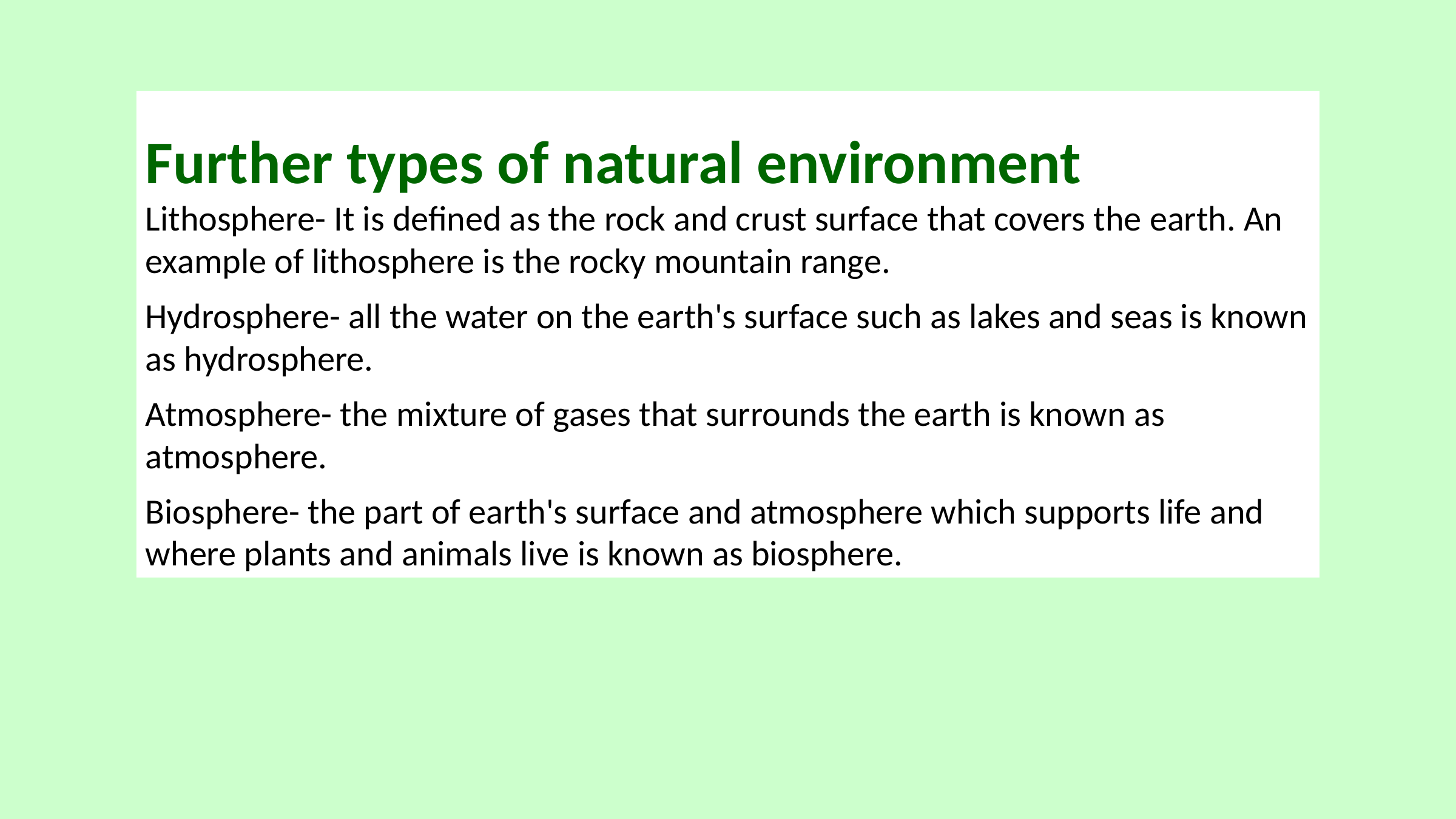

#

Further types of natural environment
Lithosphere- It is defined as the rock and crust surface that covers the earth. An example of lithosphere is the rocky mountain range.
Hydrosphere- all the water on the earth's surface such as lakes and seas is known as hydrosphere.
Atmosphere- the mixture of gases that surrounds the earth is known as atmosphere.
Biosphere- the part of earth's surface and atmosphere which supports life and where plants and animals live is known as biosphere.